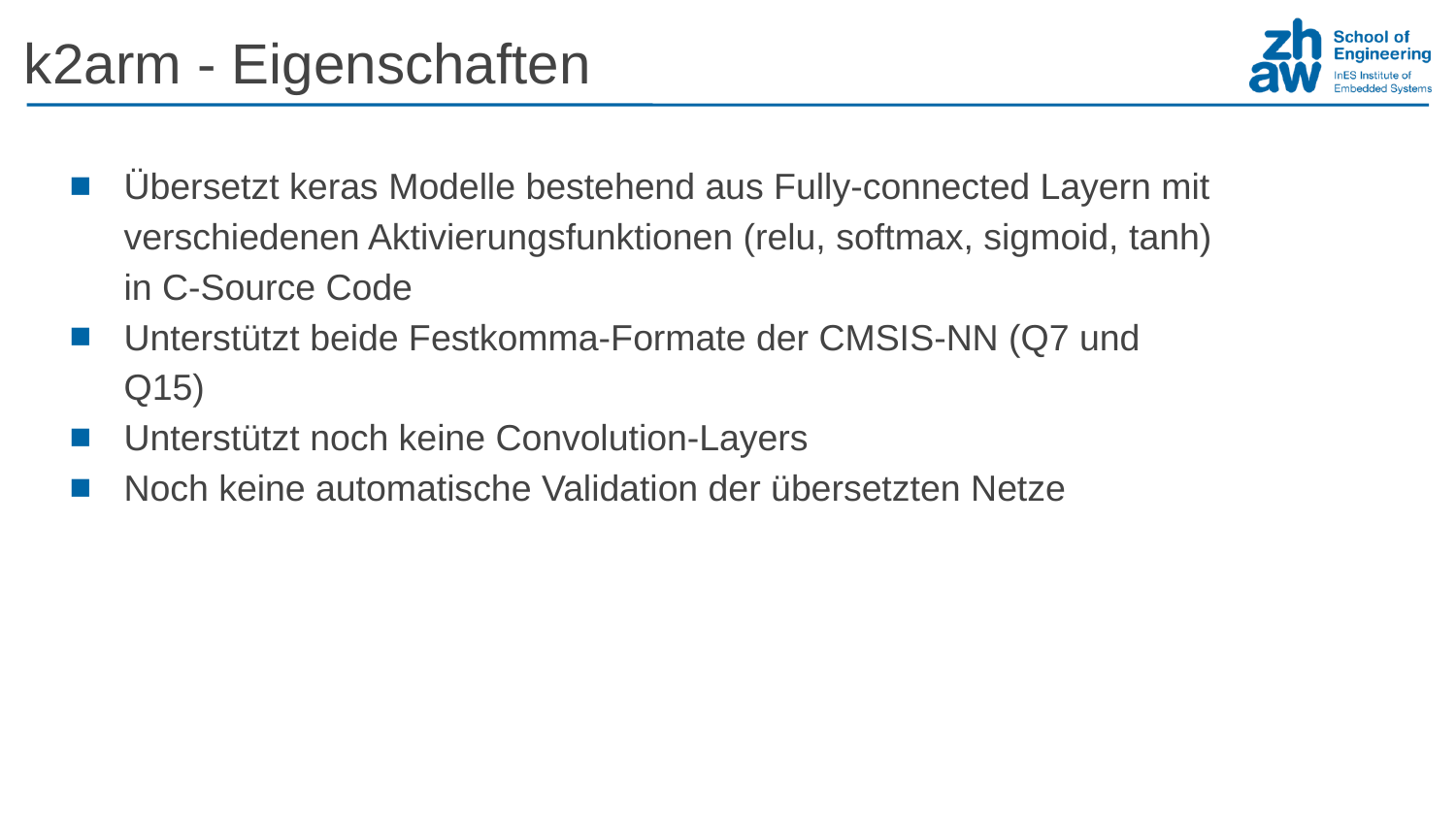

k2arm - Eigenschaften
Übersetzt keras Modelle bestehend aus Fully-connected Layern mit verschiedenen Aktivierungsfunktionen (relu, softmax, sigmoid, tanh) in C-Source Code
Unterstützt beide Festkomma-Formate der CMSIS-NN (Q7 und Q15)
Unterstützt noch keine Convolution-Layers
Noch keine automatische Validation der übersetzten Netze